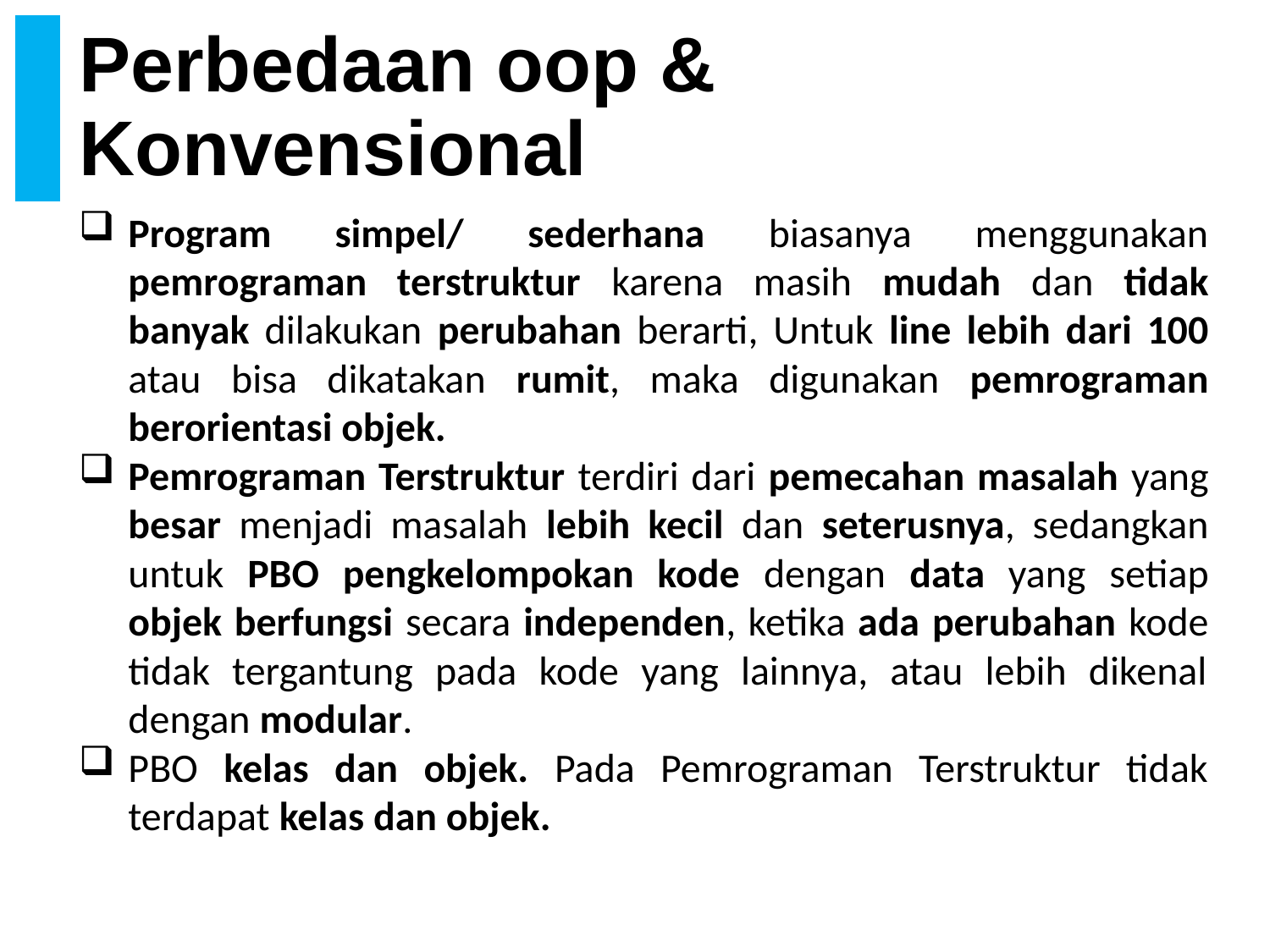

# Perbedaan oop & Konvensional
Program simpel/ sederhana biasanya menggunakan pemrograman terstruktur karena masih mudah dan tidak banyak dilakukan perubahan berarti, Untuk line lebih dari 100 atau bisa dikatakan rumit, maka digunakan pemrograman berorientasi objek.
Pemrograman Terstruktur terdiri dari pemecahan masalah yang besar menjadi masalah lebih kecil dan seterusnya, sedangkan untuk PBO pengkelompokan kode dengan data yang setiap objek berfungsi secara independen, ketika ada perubahan kode tidak tergantung pada kode yang lainnya, atau lebih dikenal dengan modular.
PBO kelas dan objek. Pada Pemrograman Terstruktur tidak terdapat kelas dan objek.